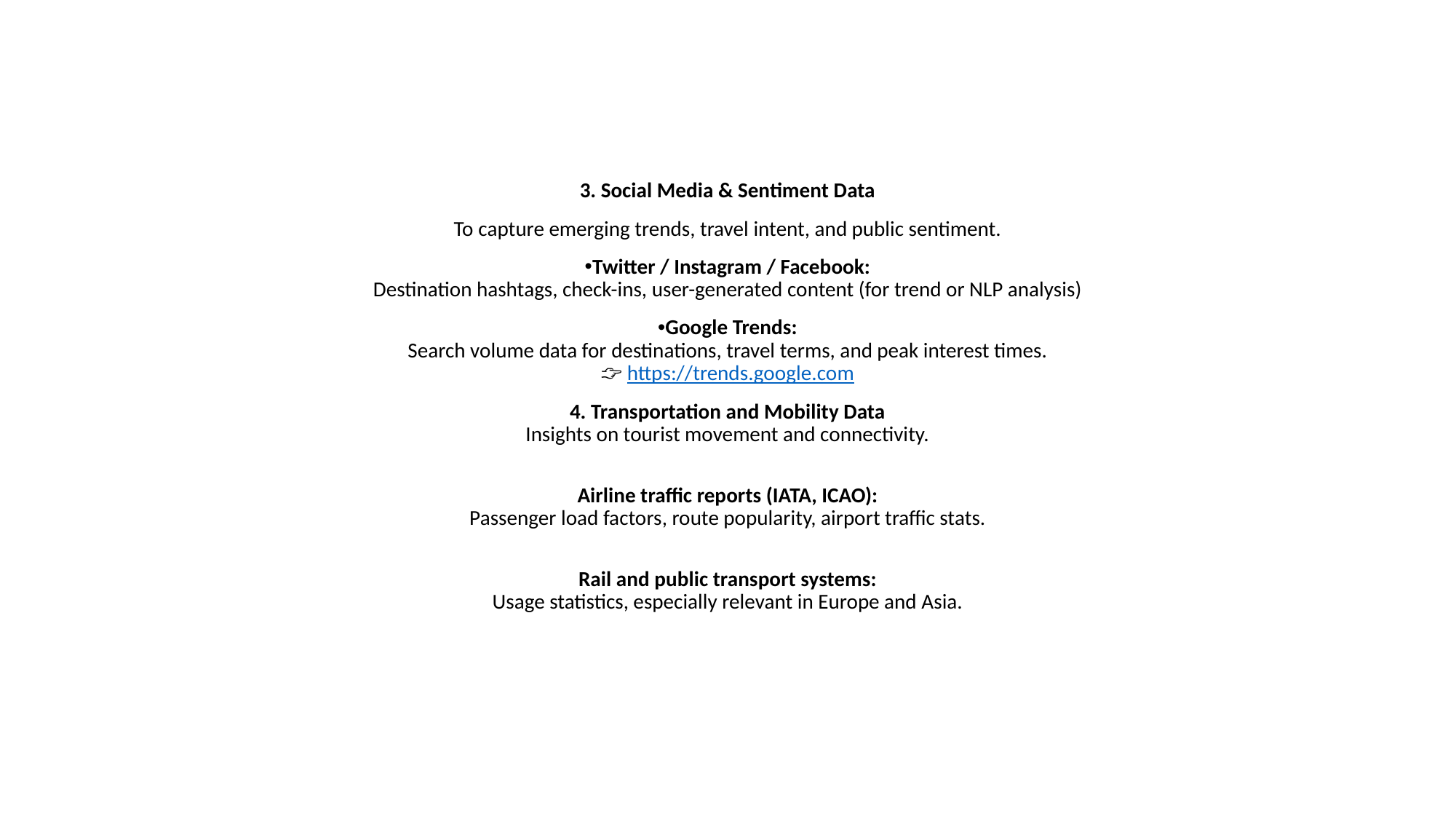

3. Social Media & Sentiment Data
To capture emerging trends, travel intent, and public sentiment.
Twitter / Instagram / Facebook:
Destination hashtags, check-ins, user-generated content (for trend or NLP analysis)
Google Trends:
Search volume data for destinations, travel terms, and peak interest times.
👉 https://trends.google.com
4. Transportation and Mobility Data
Insights on tourist movement and connectivity.
Airline traffic reports (IATA, ICAO):
Passenger load factors, route popularity, airport traffic stats.
Rail and public transport systems:
Usage statistics, especially relevant in Europe and Asia.